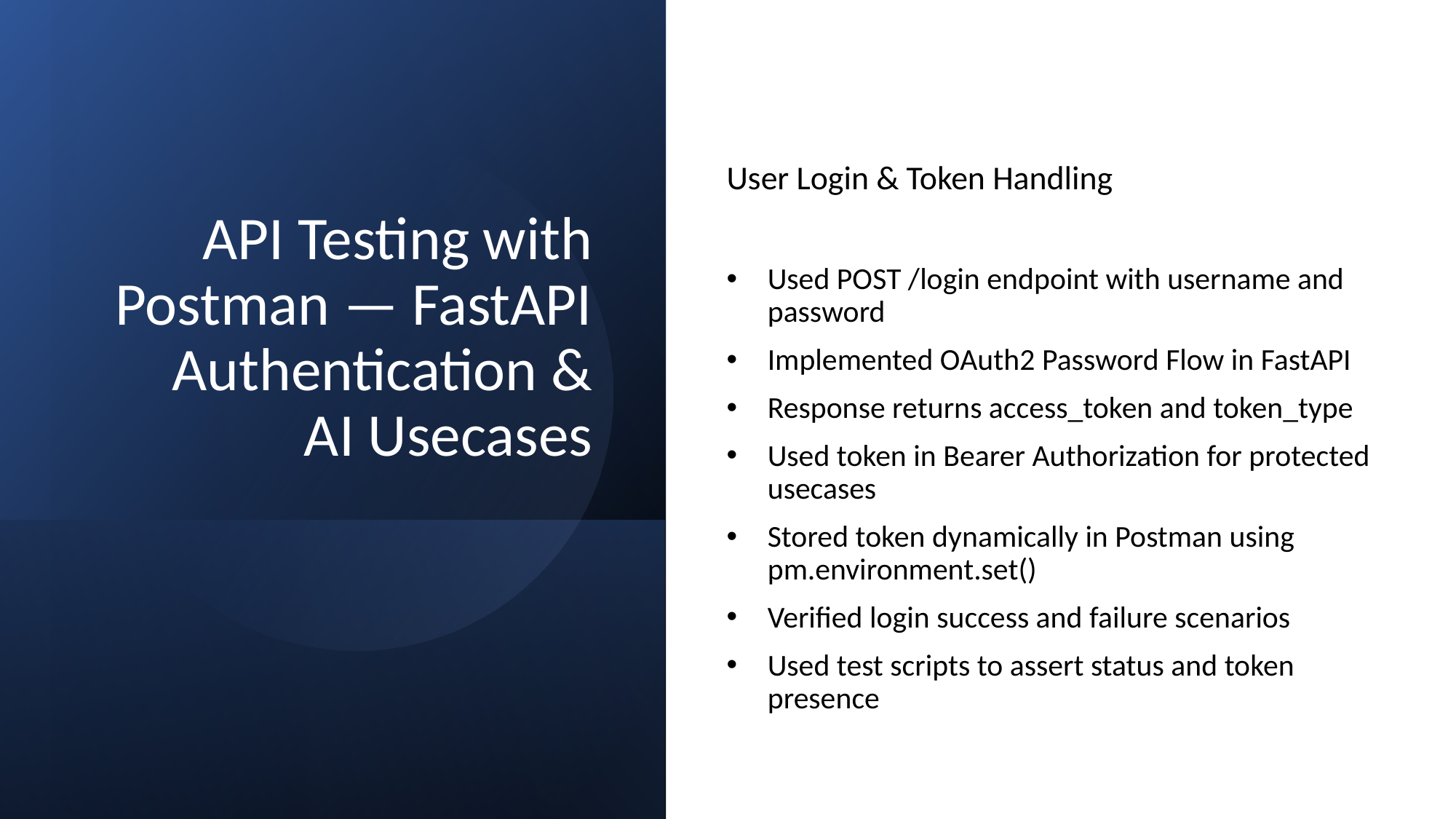

# API Testing with Postman — FastAPI Authentication & AI Usecases

User Login & Token Handling

Used POST /login endpoint with username and password
Implemented OAuth2 Password Flow in FastAPI
Response returns access_token and token_type
Used token in Bearer Authorization for protected usecases
Stored token dynamically in Postman using pm.environment.set()
Verified login success and failure scenarios
Used test scripts to assert status and token presence